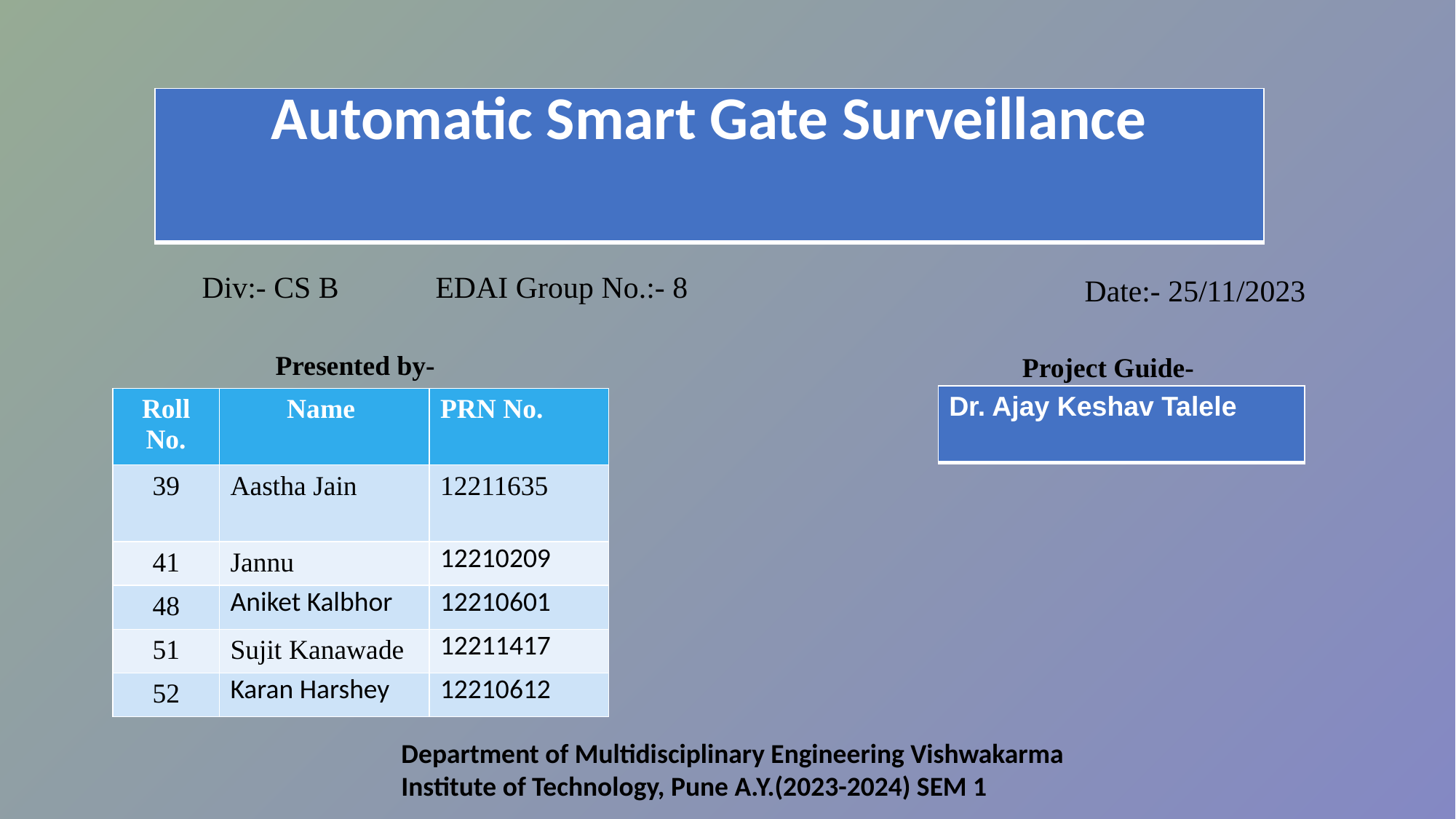

| Automatic Smart Gate Surveillance ​ |
| --- |
# EDI End Semester assessment SEM I 2023-24  ​
Div:- CS B​
EDAI Group No.:- 8​
Date:- 25/11/2023​
Presented by- ​
Project Guide-​
| Dr. Ajay Keshav Talele​ |
| --- |
| Roll No.​ | Name ​ | PRN No.​ |
| --- | --- | --- |
| 39 | Aastha Jain​ | 12211635 |
| 41 | ​Jannu | 12210209 |
| 48 | Aniket Kalbhor | 12210601 |
| 51 | Sujit Kanawade | 12211417 |
| 52 | Karan Harshey | 12210612 |
​
Department of Multidisciplinary Engineering Vishwakarma Institute of Technology, Pune A.Y.(2023-2024) SEM 1